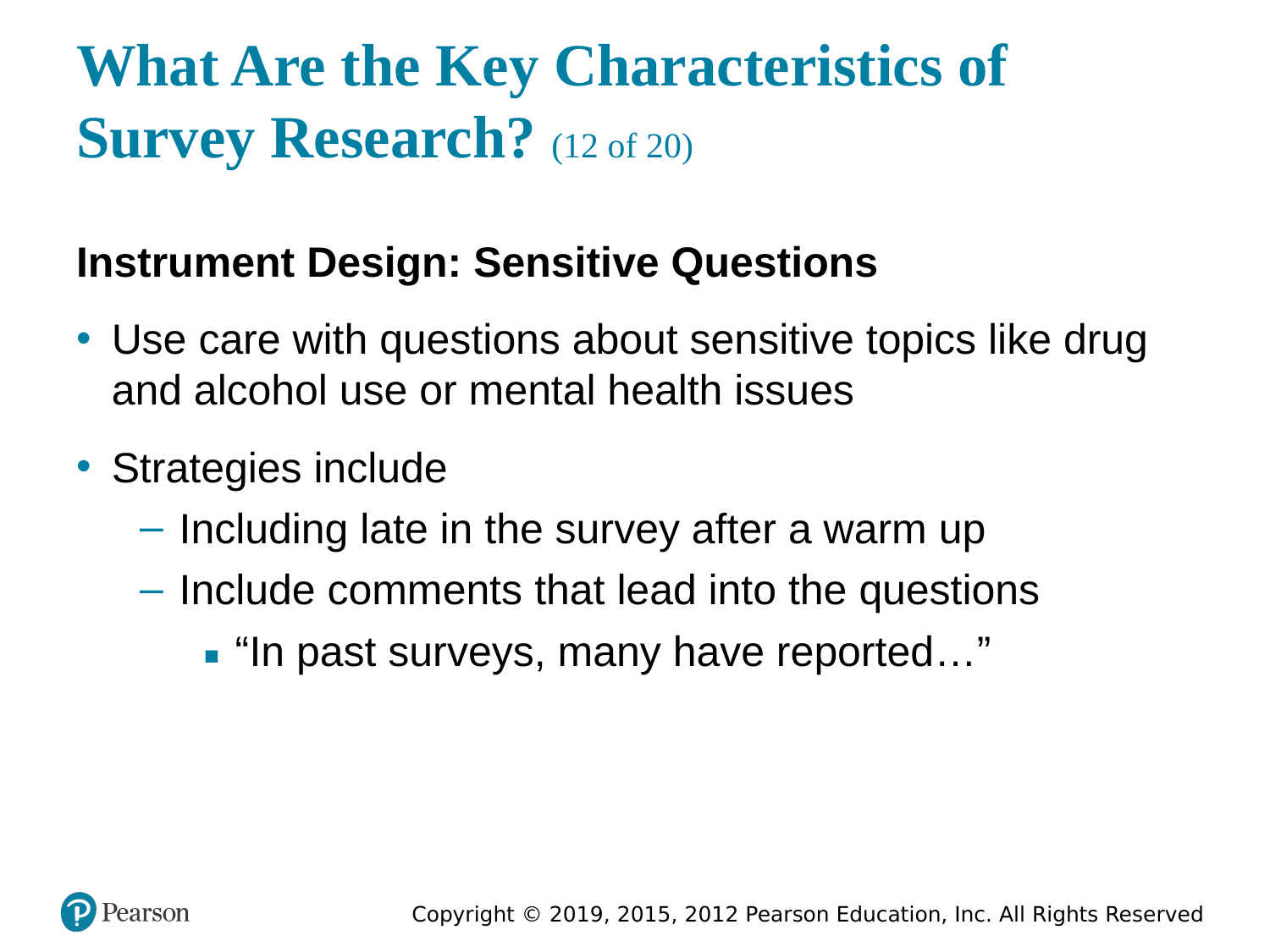

# What Are the Key Characteristics of Survey Research? (12 of 20)
Instrument Design: Sensitive Questions
Use care with questions about sensitive topics like drug and alcohol use or mental health issues
Strategies include
Including late in the survey after a warm up
Include comments that lead into the questions
“In past surveys, many have reported…”